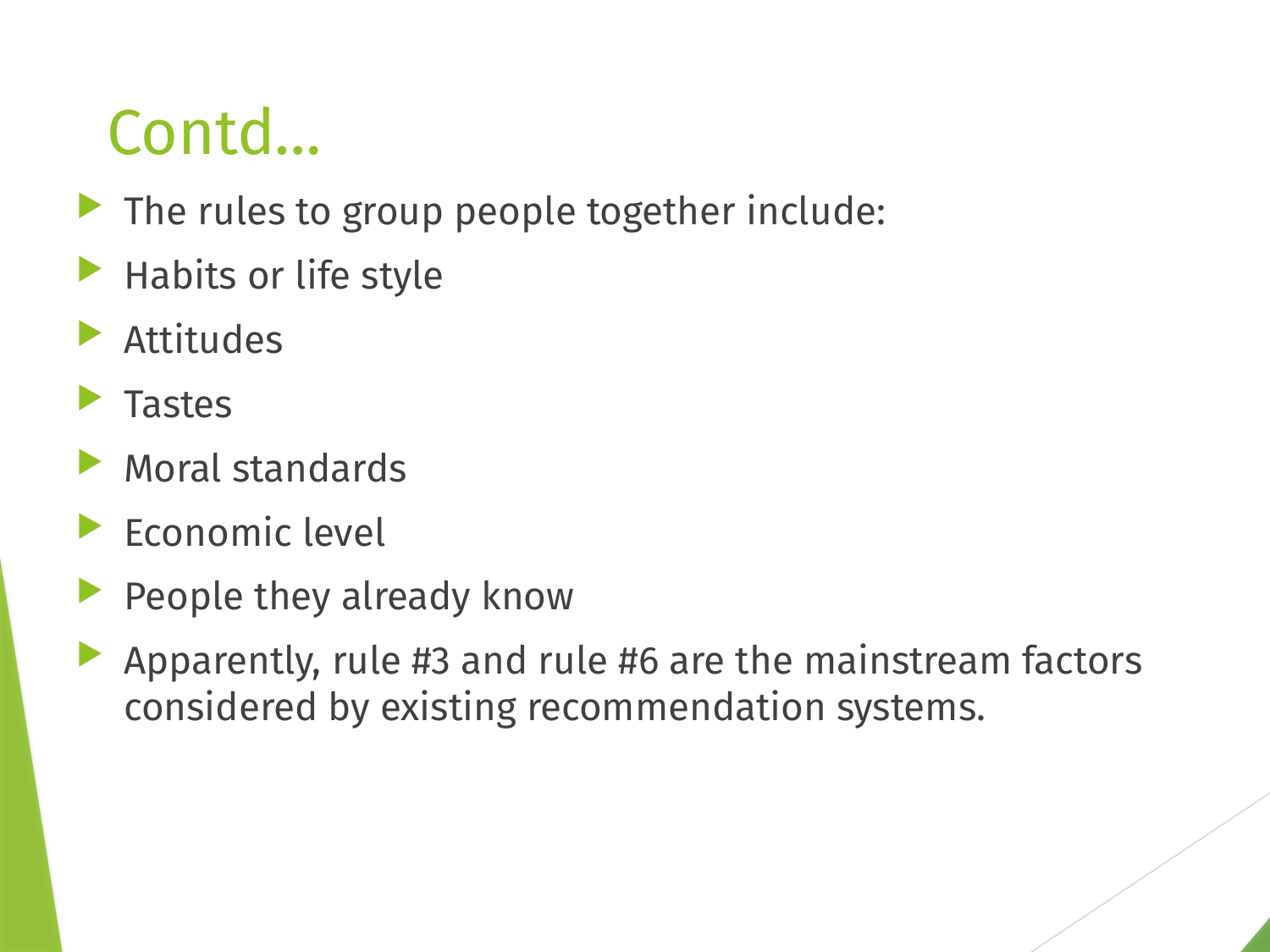

# Contd…
The rules to group people together include:
Habits or life style
Attitudes
Tastes
Moral standards
Economic level
People they already know
Apparently, rule #3 and rule #6 are the mainstream factors considered by existing recommendation systems.